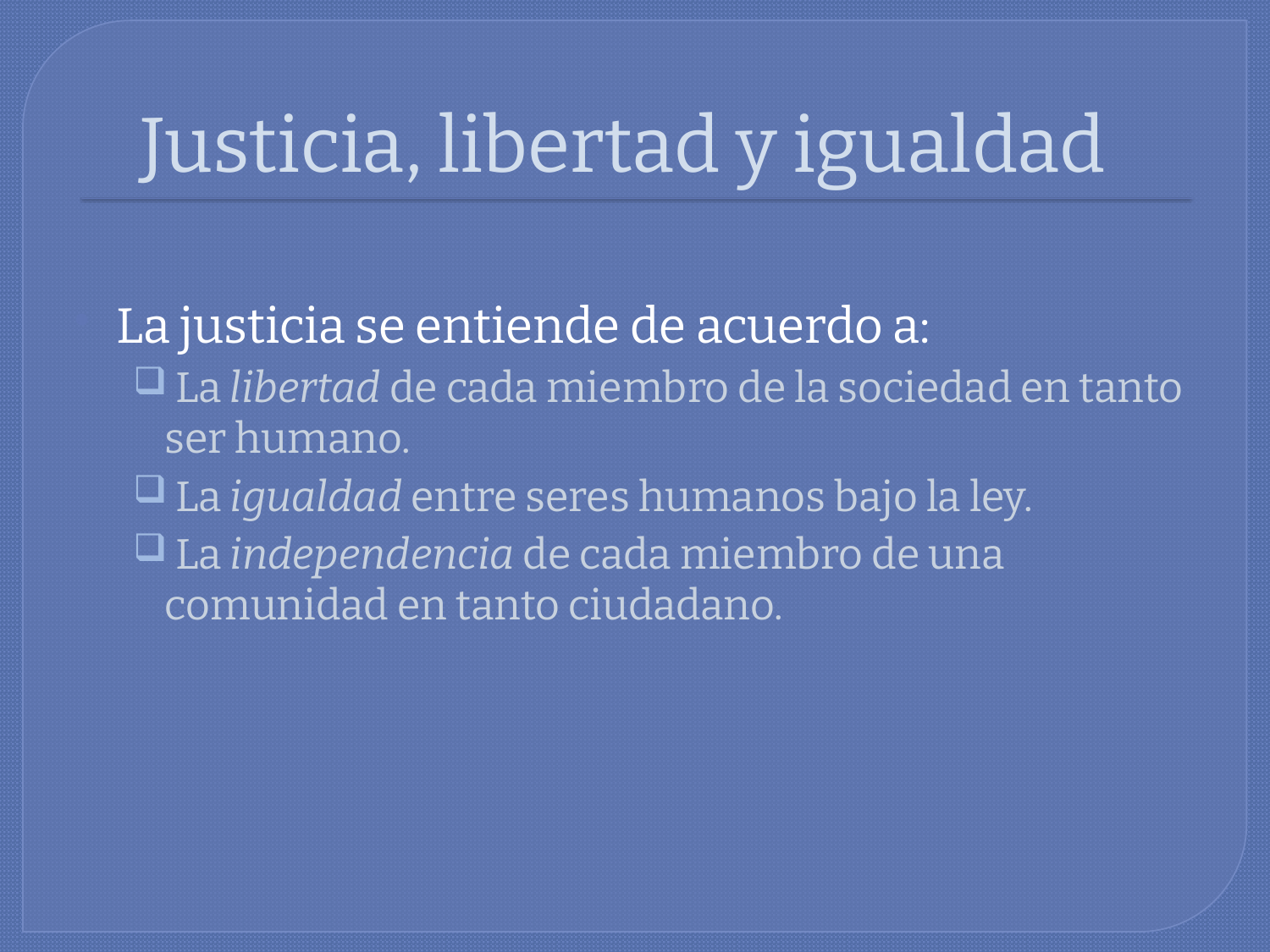

# Justicia, libertad y igualdad

La justicia se entiende de acuerdo a:
 La libertad de cada miembro de la sociedad en tanto ser humano.
 La igualdad entre seres humanos bajo la ley.
 La independencia de cada miembro de una comunidad en tanto ciudadano.